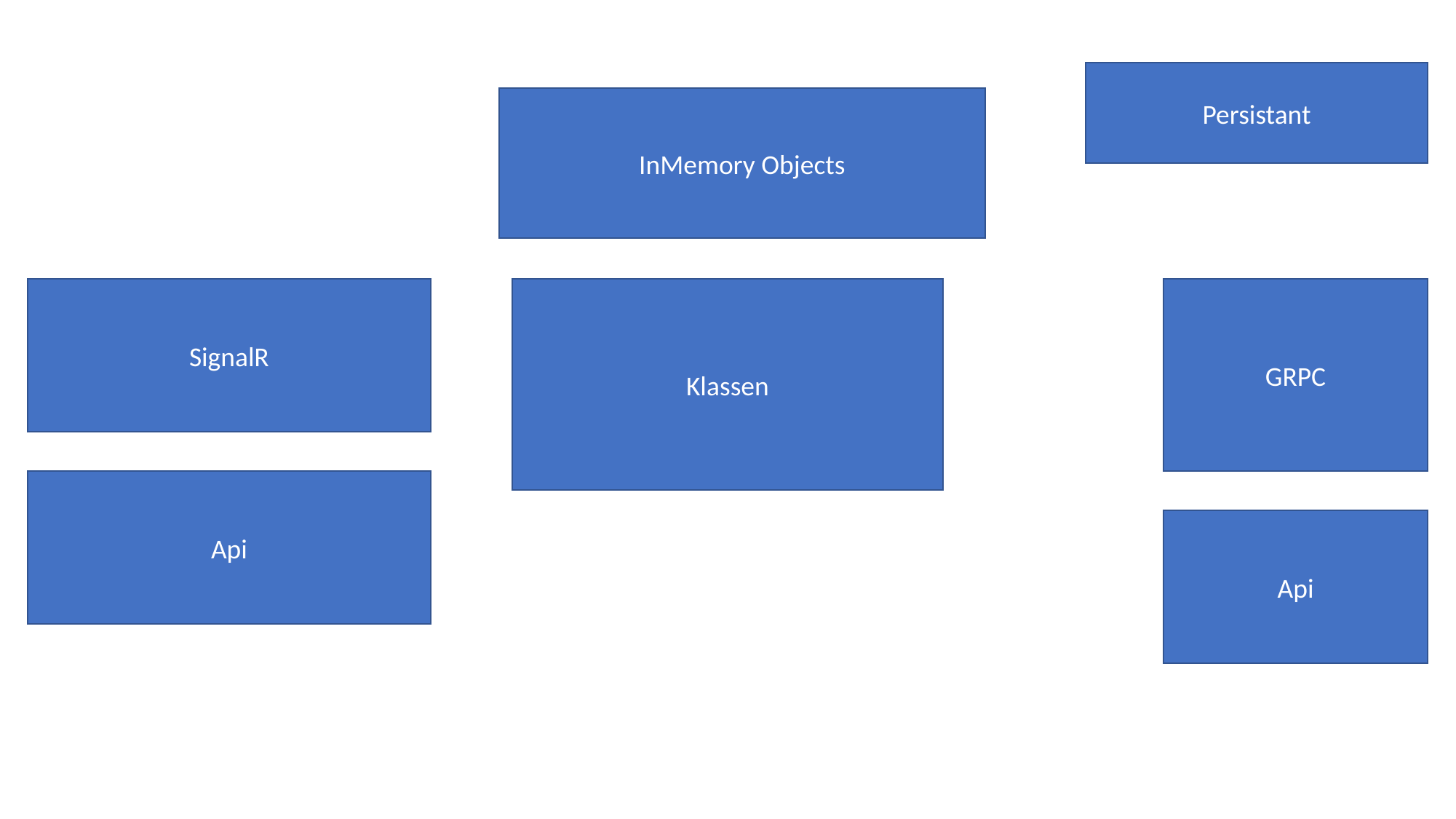

NodeLifetimeService
Persistant
InMemory Objects
SignalR
Klassen
GRPC
Api
Api